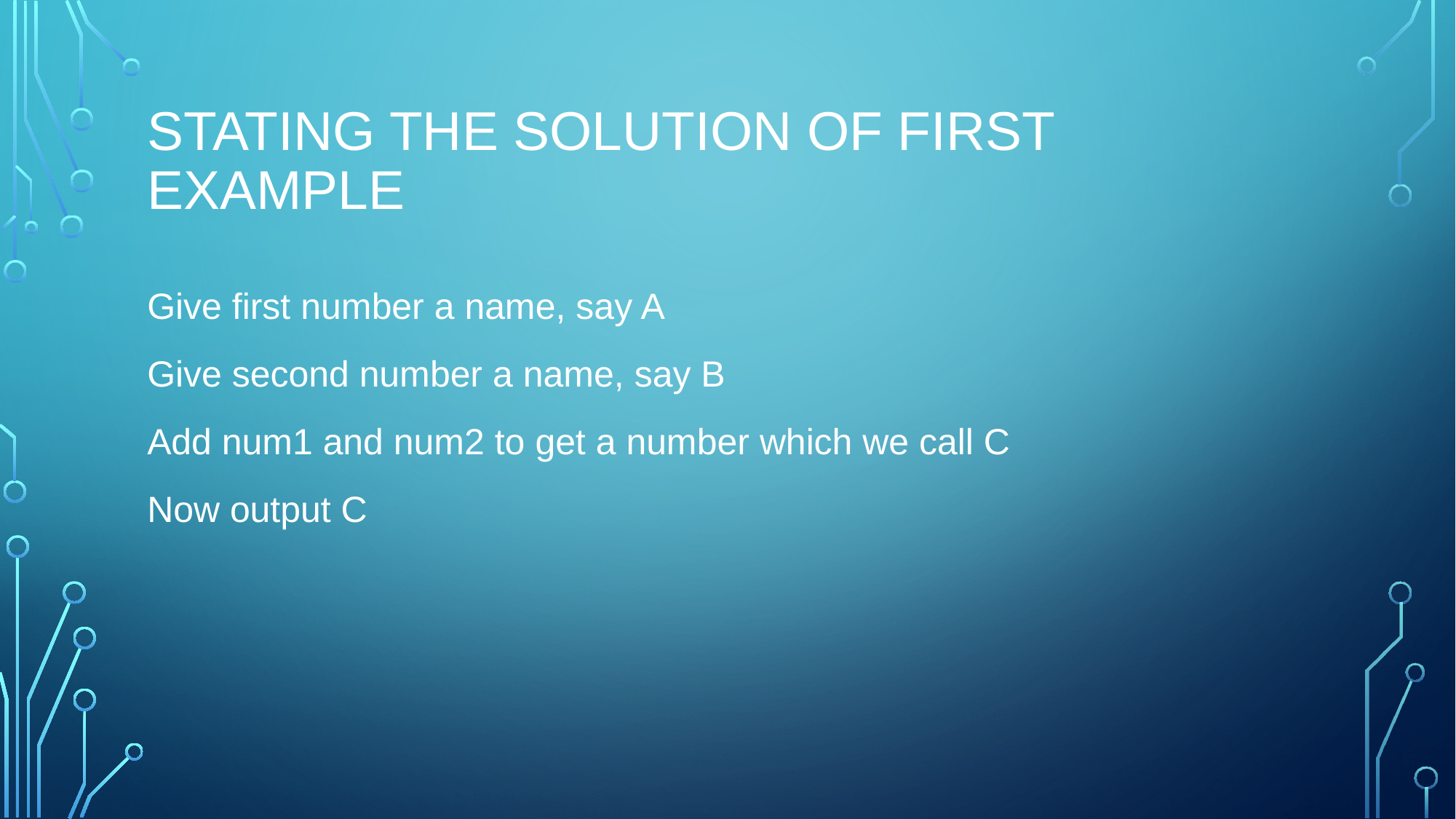

# Stating the solution of first example
Give first number a name, say A
Give second number a name, say B
Add num1 and num2 to get a number which we call C
Now output C